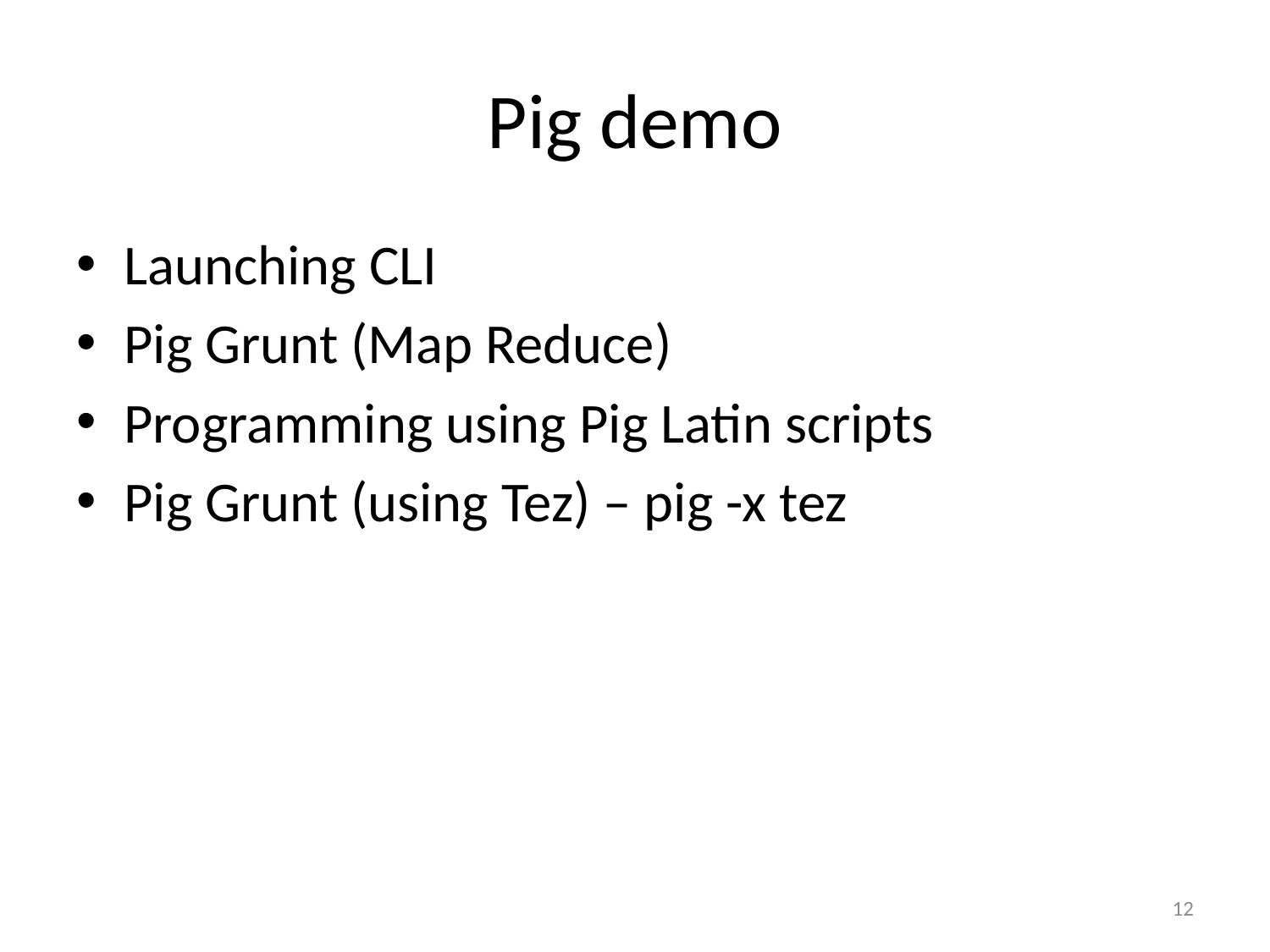

# Pig demo
Launching CLI
Pig Grunt (Map Reduce)
Programming using Pig Latin scripts
Pig Grunt (using Tez) – pig -x tez

12